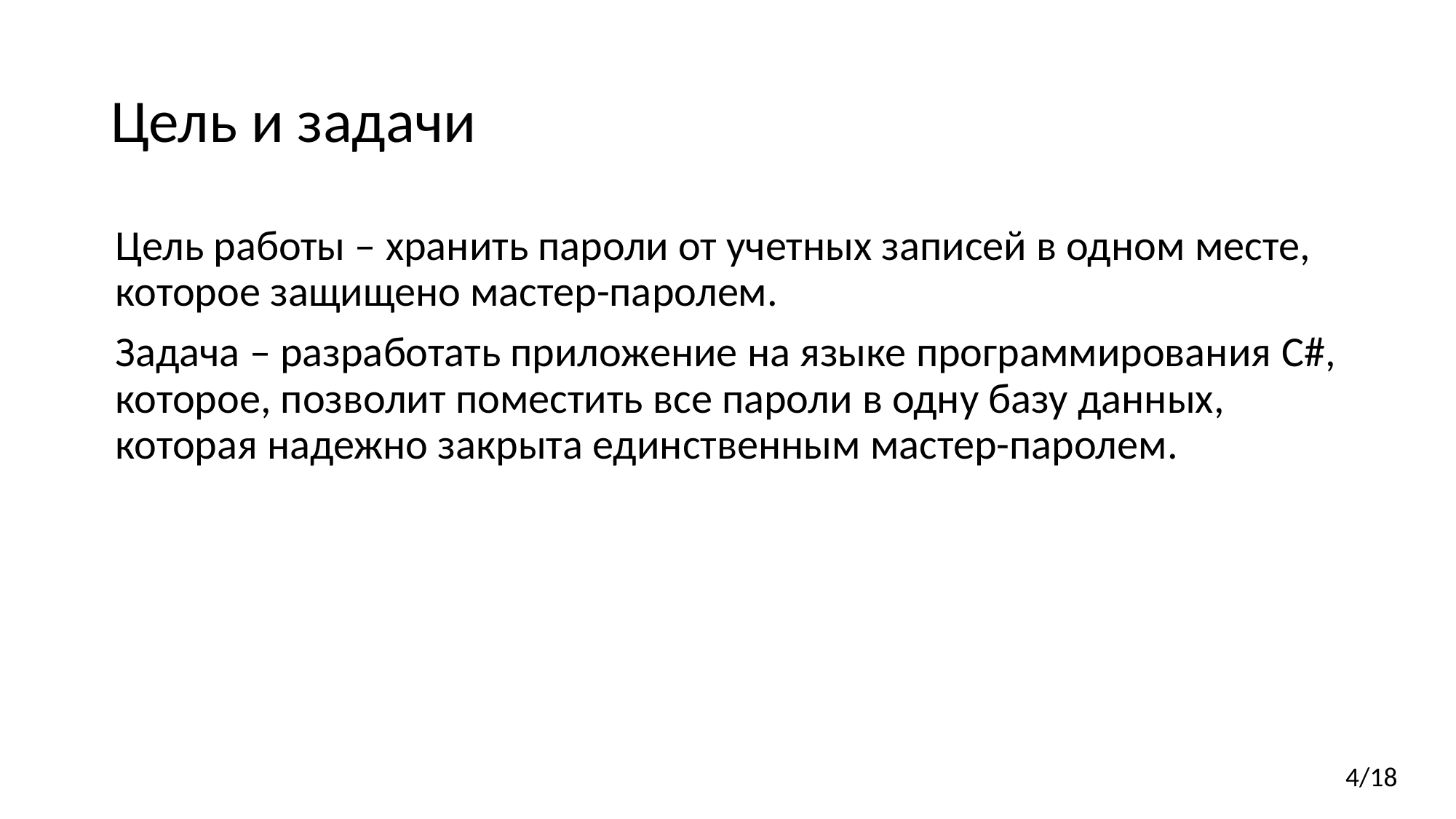

# Цель и задачи
Цель работы – хранить пароли от учетных записей в одном месте, которое защищено мастер-паролем.
Задача – разработать приложение на языке программирования C#, которое, позволит поместить все пароли в одну базу данных, которая надежно закрыта единственным мастер-паролем.
4/18